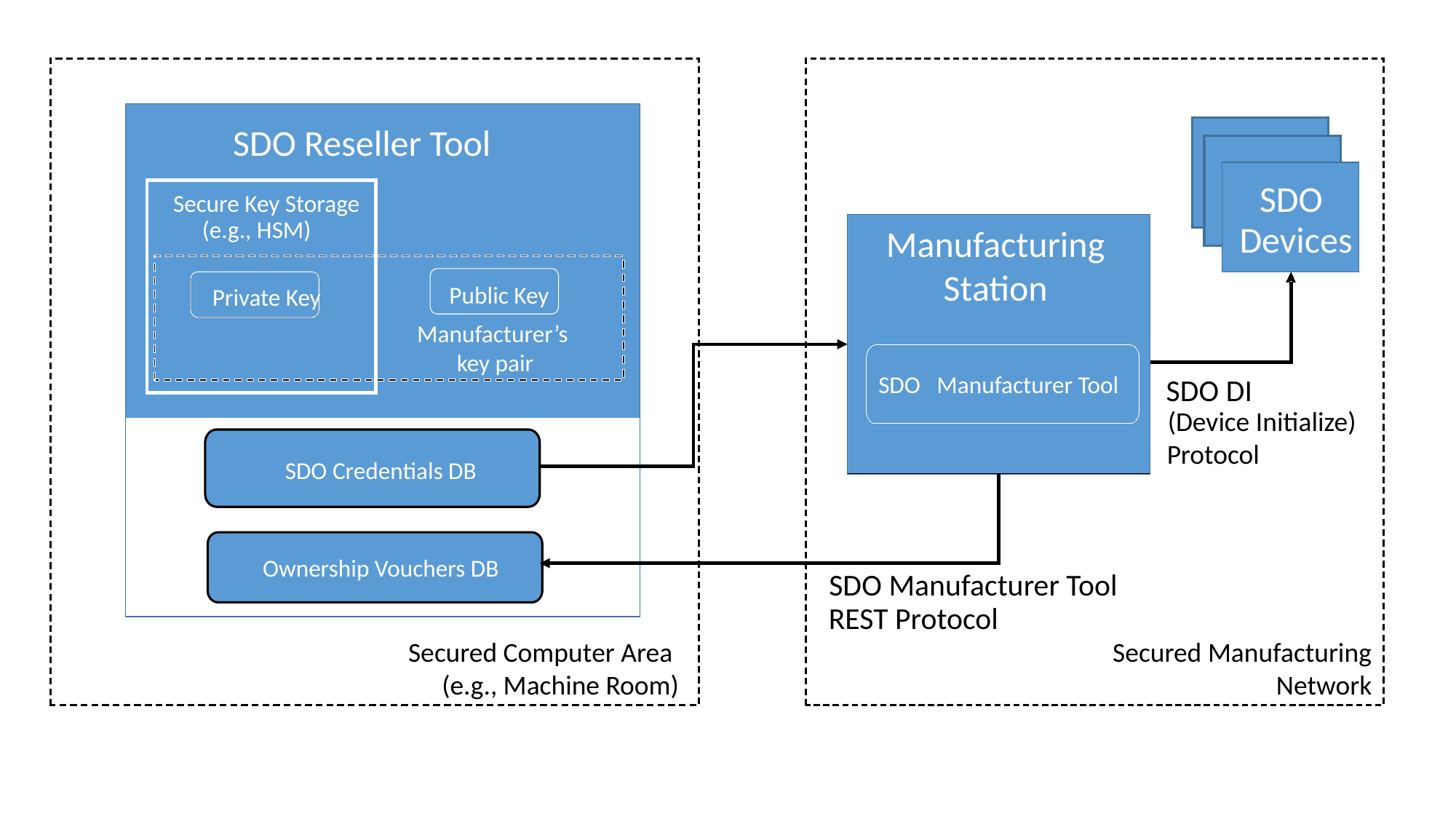

SDO Reseller Tool

SDO
SDO

Devices
SDO

Secure Key Storage

Devices
(e.g., HSM)

Devices
Manufacturing
Station

Public Key
Private Key
Manufacturer’s
key pair

SDO   Manufacturer Tool
SDO DI
(Device Initialize)

Protocol
SDO Credentials DB

Ownership Vouchers DB
SDO Manufacturer Tool
REST Protocol
Secured Manufacturing
Network
Secured Computer Area
(e.g., Machine Room)